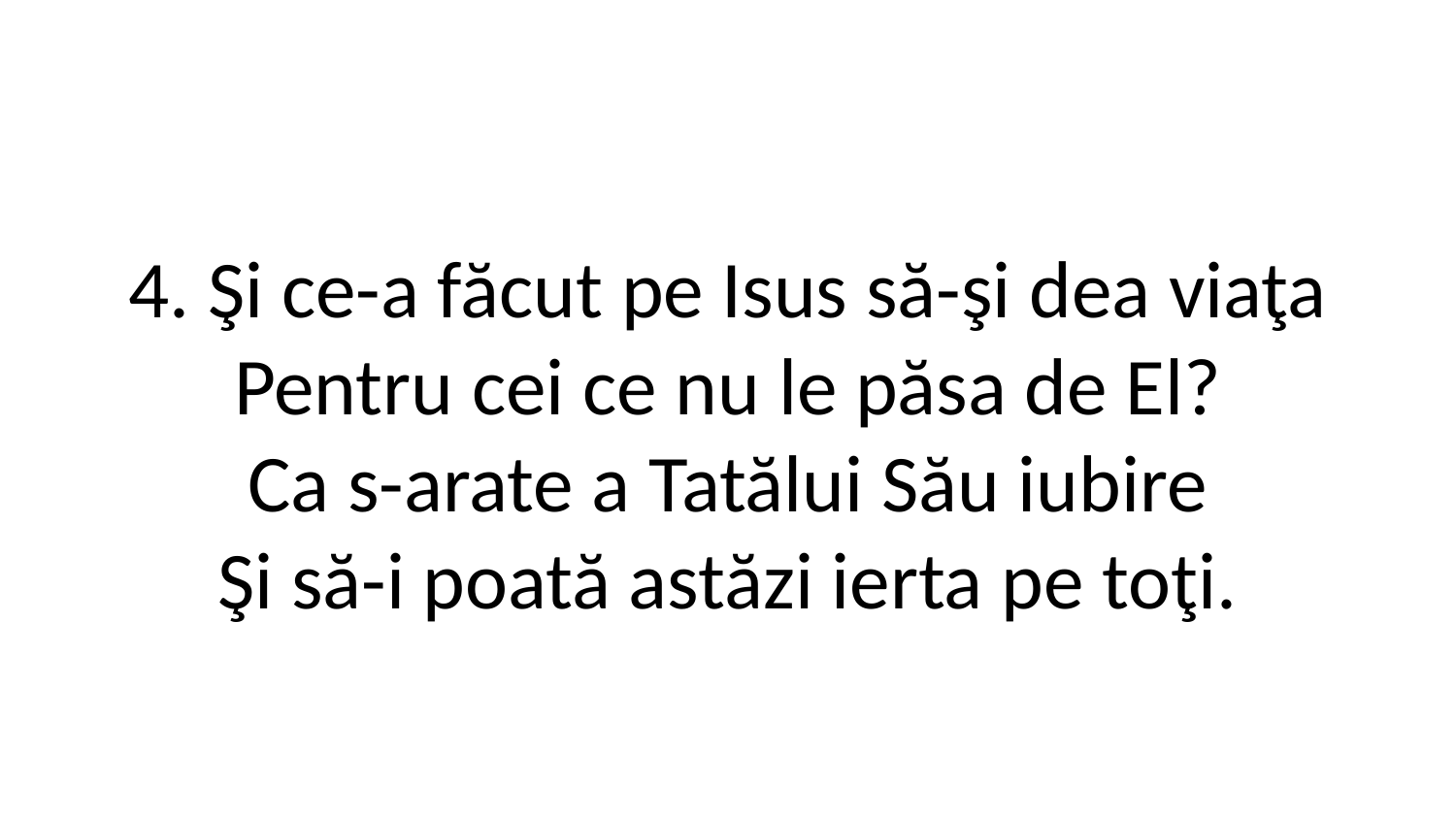

4. Şi ce-a făcut pe Isus să-şi dea viaţa
Pentru cei ce nu le păsa de El?
Ca s-arate a Tatălui Său iubire
Şi să-i poată astăzi ierta pe toţi.